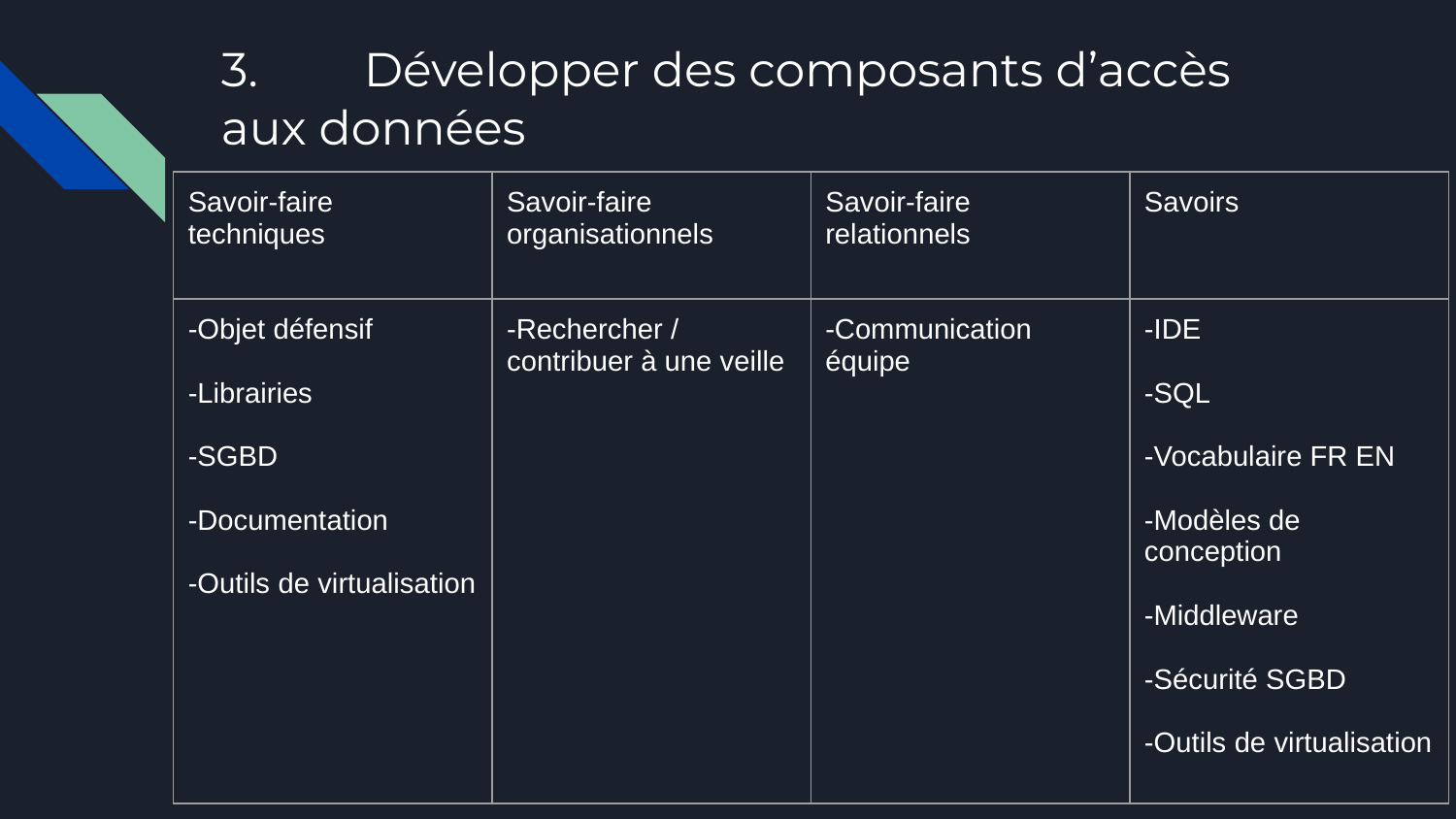

# 3.	Développer des composants d’accès aux données
| Savoir-faire techniques | Savoir-faire organisationnels | Savoir-faire relationnels | Savoirs |
| --- | --- | --- | --- |
| -Objet défensif -Librairies -SGBD -Documentation -Outils de virtualisation | -Rechercher / contribuer à une veille | -Communication équipe | -IDE -SQL -Vocabulaire FR EN -Modèles de conception -Middleware -Sécurité SGBD -Outils de virtualisation |